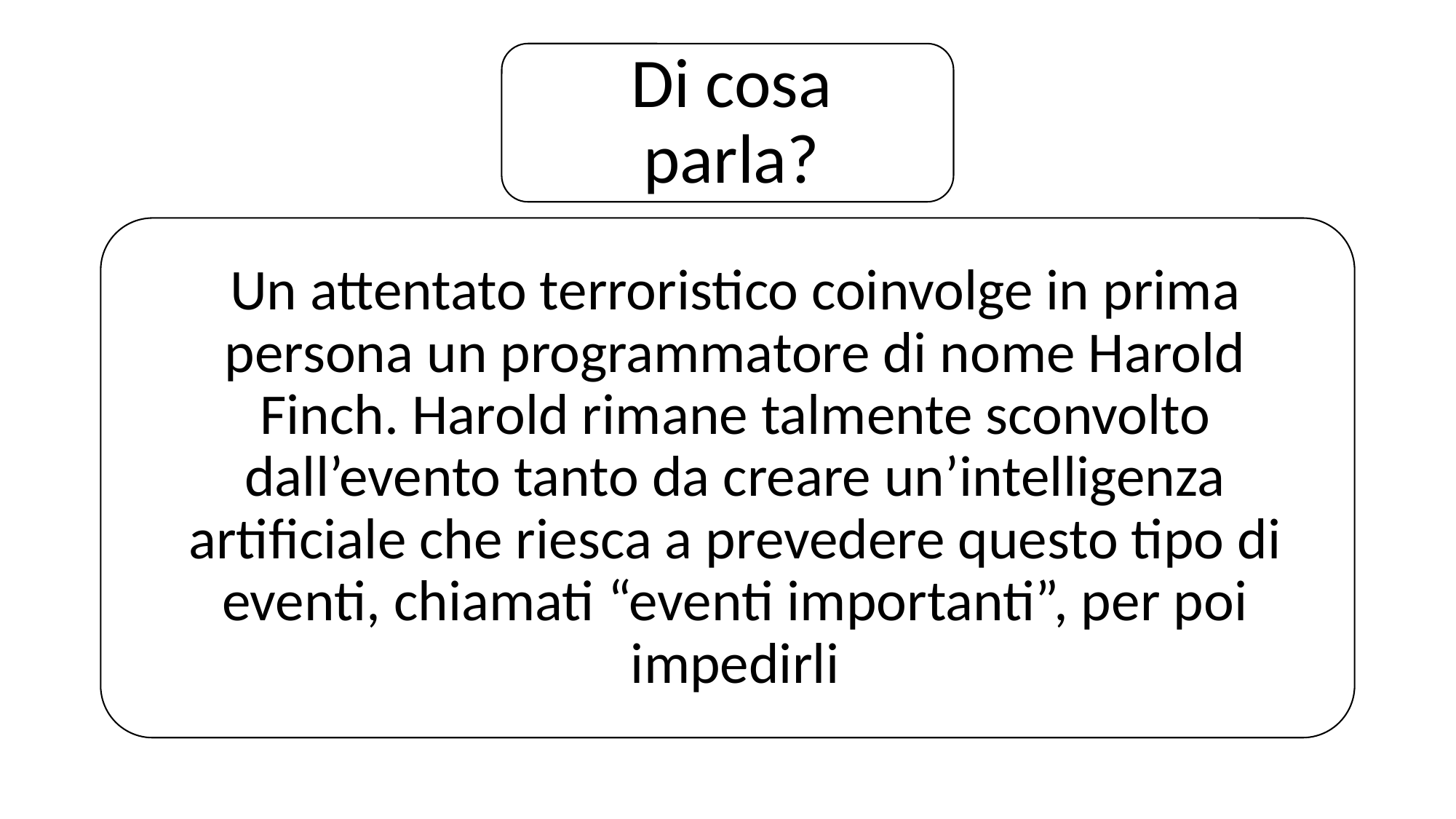

Di cosa parla?
Un attentato terroristico coinvolge in prima persona un programmatore di nome Harold Finch. Harold rimane talmente sconvolto dall’evento tanto da creare un’intelligenza artificiale che riesca a prevedere questo tipo di eventi, chiamati “eventi importanti”, per poi impedirli